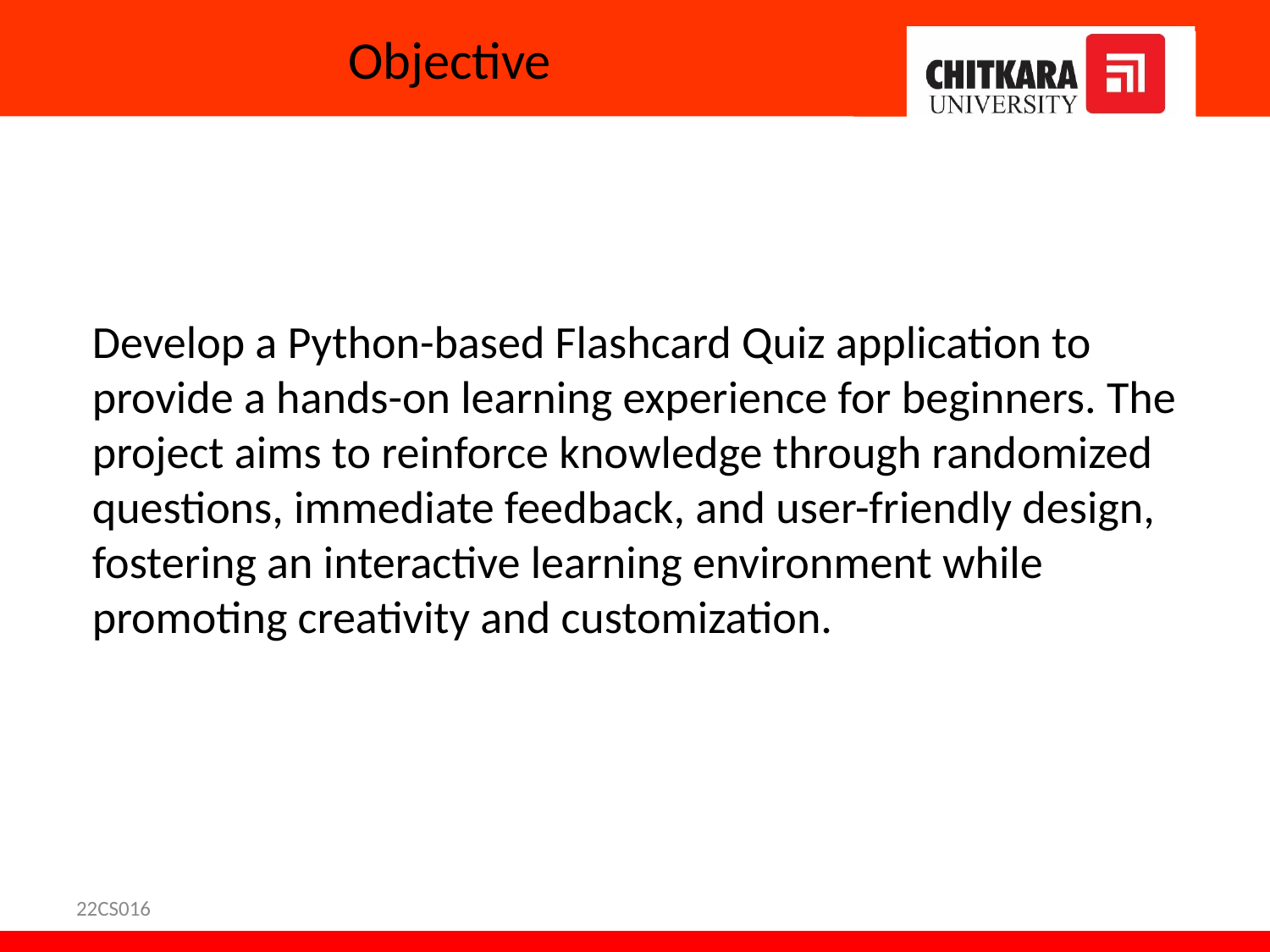

# Objective
Develop a Python-based Flashcard Quiz application to provide a hands-on learning experience for beginners. The project aims to reinforce knowledge through randomized questions, immediate feedback, and user-friendly design, fostering an interactive learning environment while promoting creativity and customization.
22CS016
3